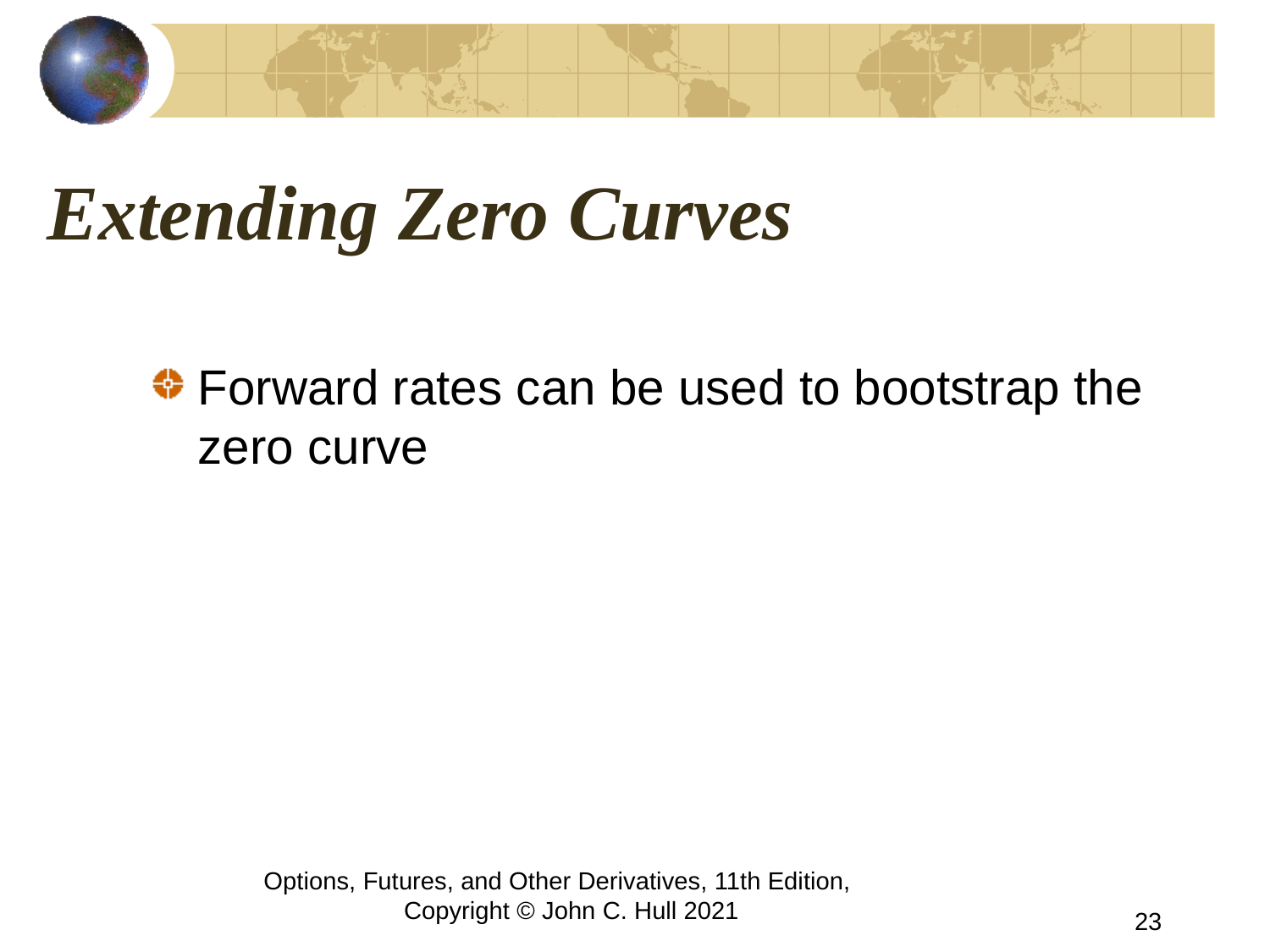

# Extending Zero Curves
Forward rates can be used to bootstrap the zero curve
Options, Futures, and Other Derivatives, 11th Edition,     Copyright © John C. Hull 2021
23